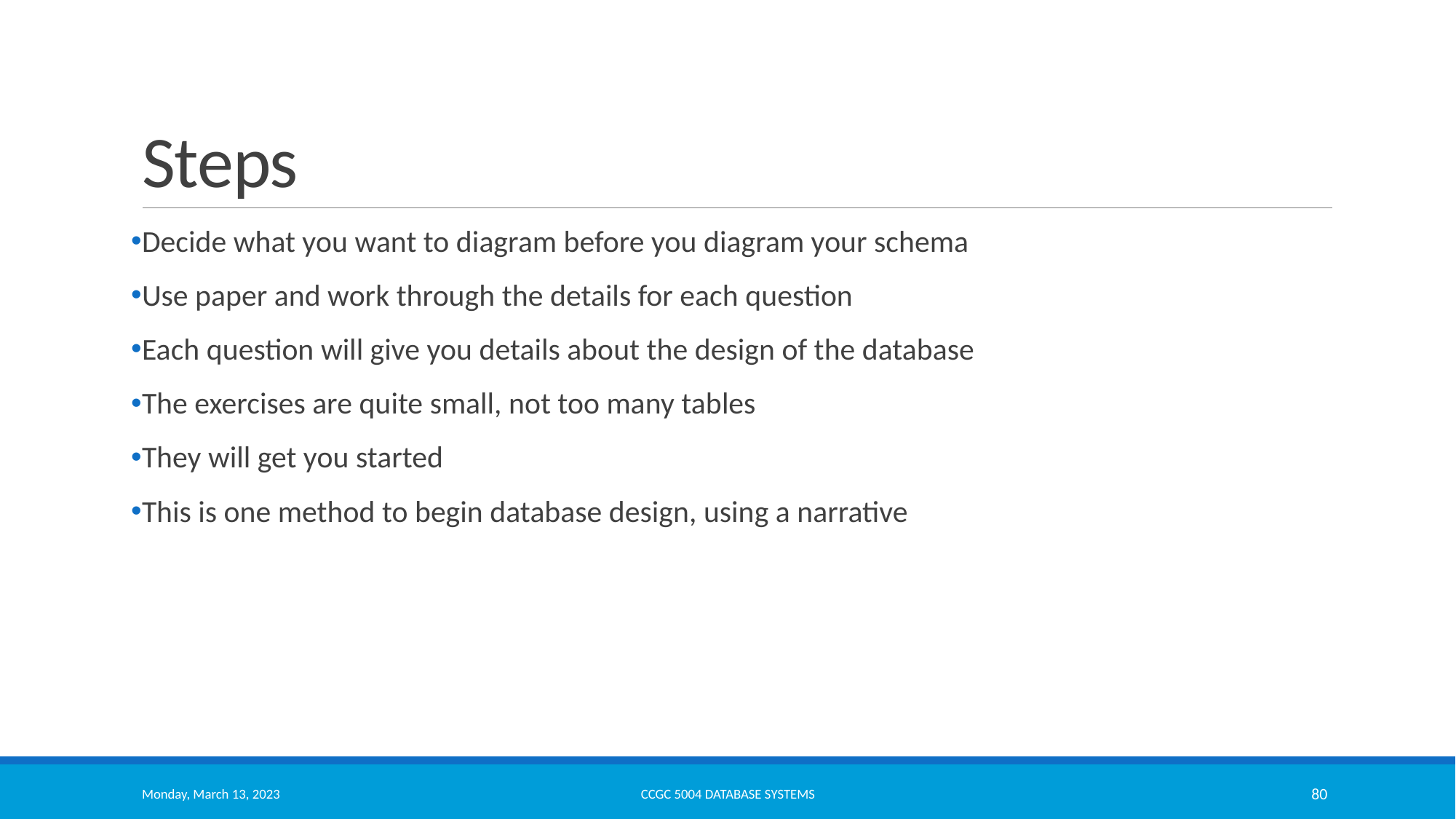

# Steps
Decide what you want to diagram before you diagram your schema
Use paper and work through the details for each question
Each question will give you details about the design of the database
The exercises are quite small, not too many tables
They will get you started
This is one method to begin database design, using a narrative
Monday, March 13, 2023
CCGC 5004 Database Systems
80